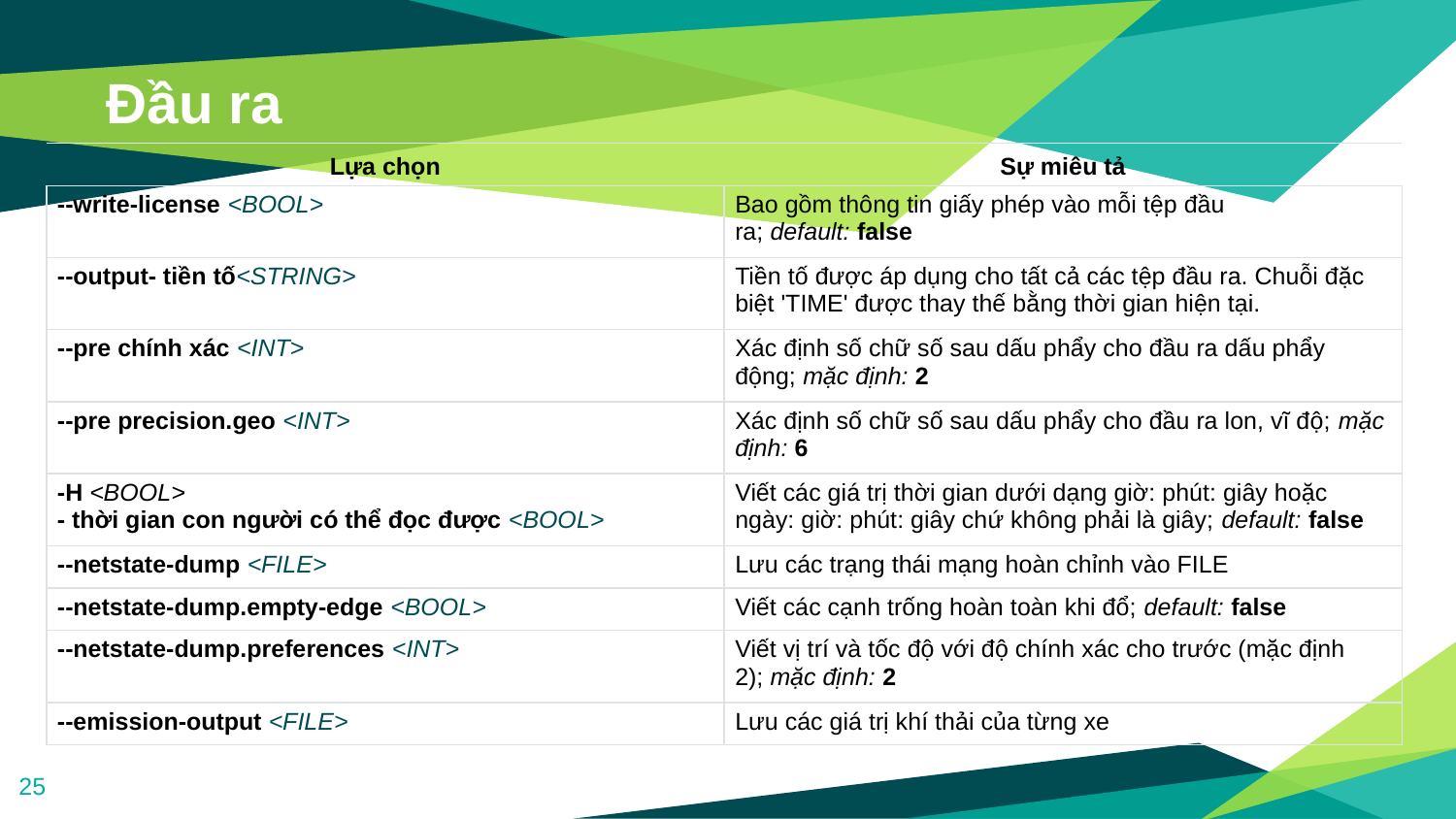

# Đầu ra
| Lựa chọn | Sự miêu tả |
| --- | --- |
| --write-license <BOOL> | Bao gồm thông tin giấy phép vào mỗi tệp đầu ra; default: false |
| --output- tiền tố<STRING> | Tiền tố được áp dụng cho tất cả các tệp đầu ra. Chuỗi đặc biệt 'TIME' được thay thế bằng thời gian hiện tại. |
| --pre chính xác <INT> | Xác định số chữ số sau dấu phẩy cho đầu ra dấu phẩy động; mặc định: 2 |
| --pre precision.geo <INT> | Xác định số chữ số sau dấu phẩy cho đầu ra lon, vĩ độ; mặc định: 6 |
| -H <BOOL> - thời gian con người có thể đọc được <BOOL> | Viết các giá trị thời gian dưới dạng giờ: phút: giây hoặc ngày: giờ: phút: giây chứ không phải là giây; default: false |
| --netstate-dump <FILE> | Lưu các trạng thái mạng hoàn chỉnh vào FILE |
| --netstate-dump.empty-edge <BOOL> | Viết các cạnh trống hoàn toàn khi đổ; default: false |
| --netstate-dump.preferences <INT> | Viết vị trí và tốc độ với độ chính xác cho trước (mặc định 2); mặc định: 2 |
| --emission-output <FILE> | Lưu các giá trị khí thải của từng xe |

25